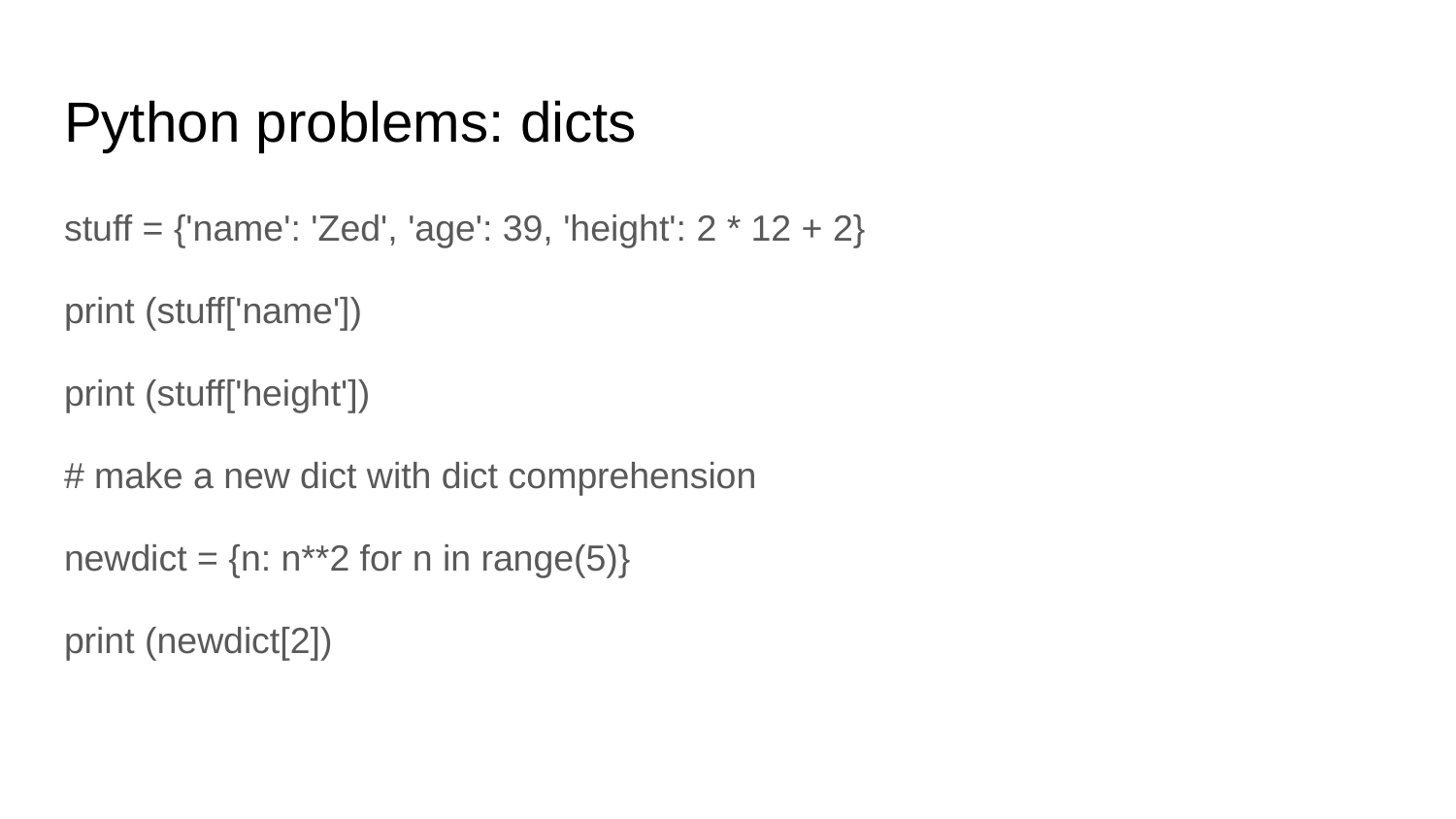

# Python problems: dicts
stuff = {'name': 'Zed', 'age': 39, 'height': 2 * 12 + 2}
print (stuff['name'])
print (stuff['height'])
# make a new dict with dict comprehension
newdict = {n: n**2 for n in range(5)}
print (newdict[2])